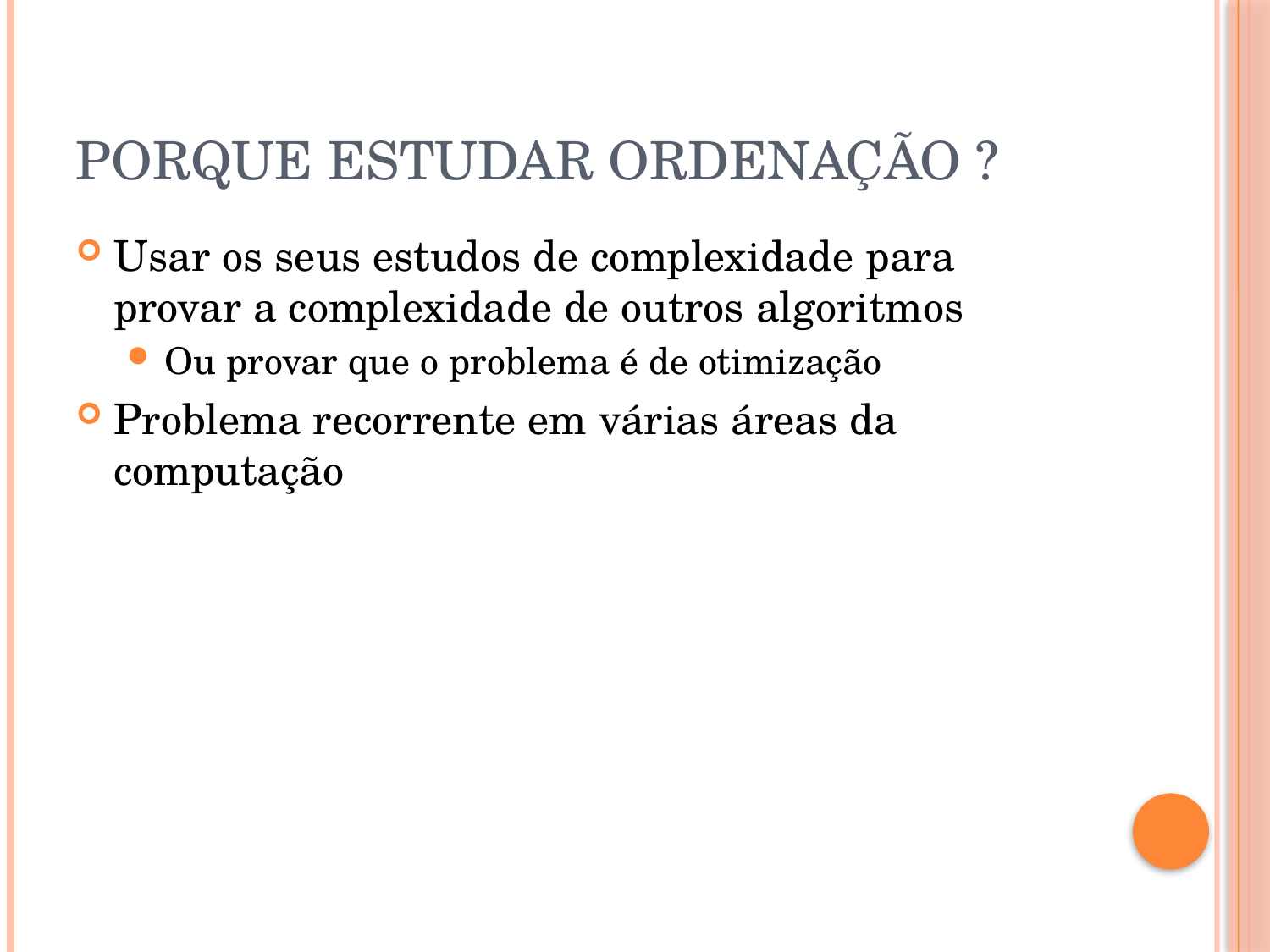

# Porque estudar ordenação ?
Usar os seus estudos de complexidade para provar a complexidade de outros algoritmos
Ou provar que o problema é de otimização
Problema recorrente em várias áreas da computação